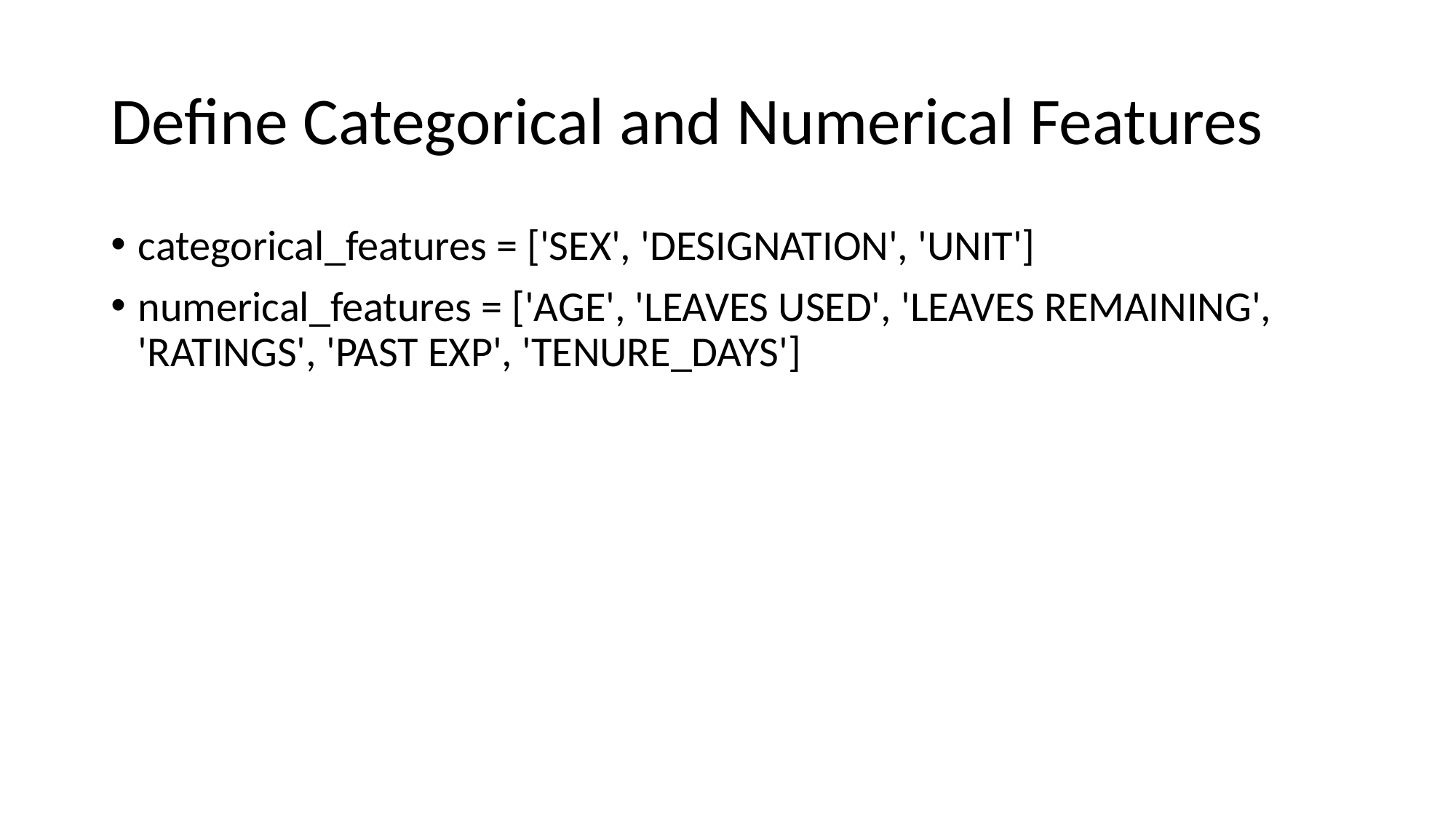

# Define Categorical and Numerical Features
categorical_features = ['SEX', 'DESIGNATION', 'UNIT']
numerical_features = ['AGE', 'LEAVES USED', 'LEAVES REMAINING', 'RATINGS', 'PAST EXP', 'TENURE_DAYS']